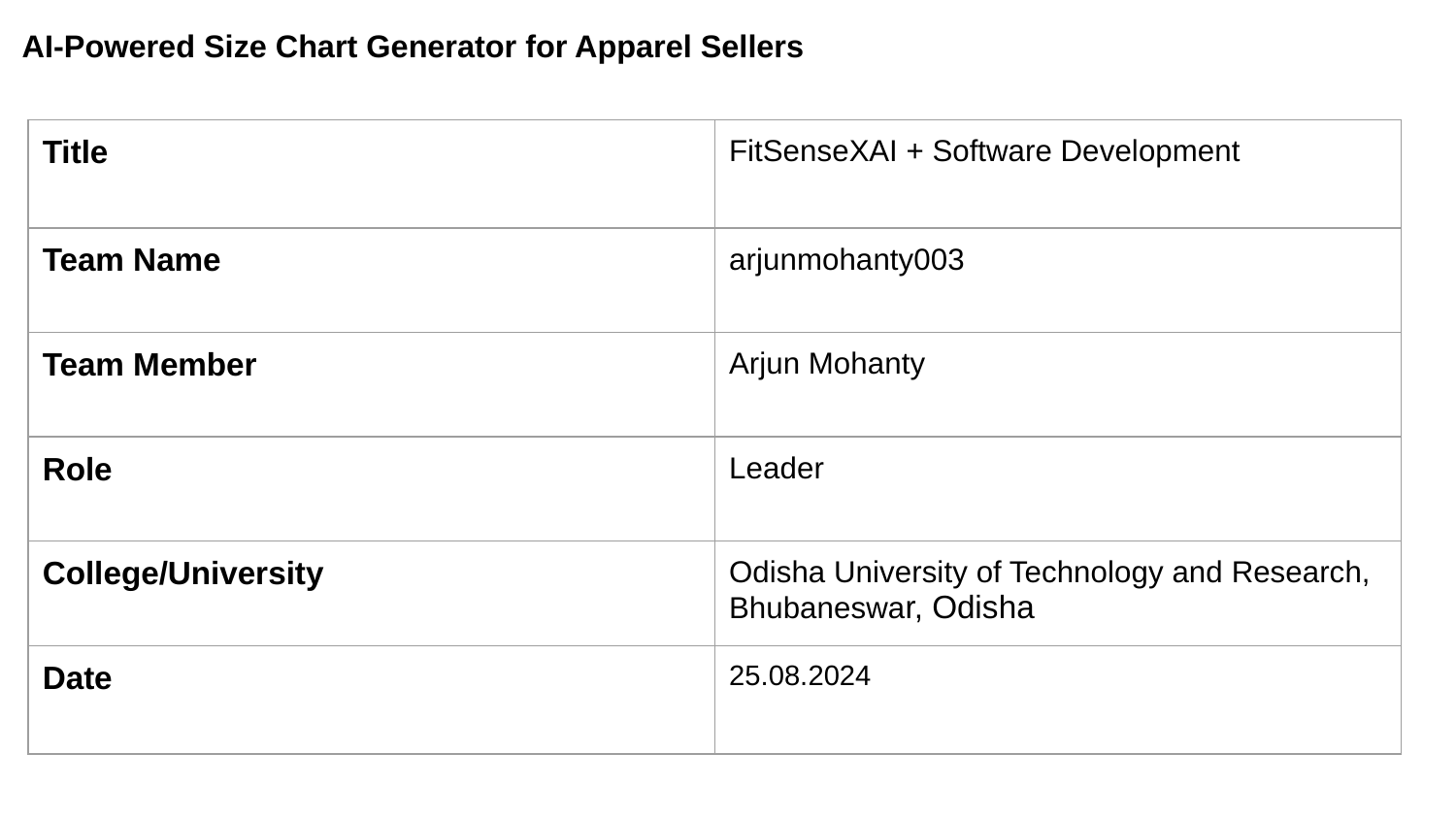

# AI-Powered Size Chart Generator for Apparel Sellers
| Title | FitSenseXAI + Software Development |
| --- | --- |
| Team Name | arjunmohanty003 |
| Team Member | Arjun Mohanty |
| Role | Leader |
| College/University | Odisha University of Technology and Research, Bhubaneswar, Odisha |
| Date | 25.08.2024 |